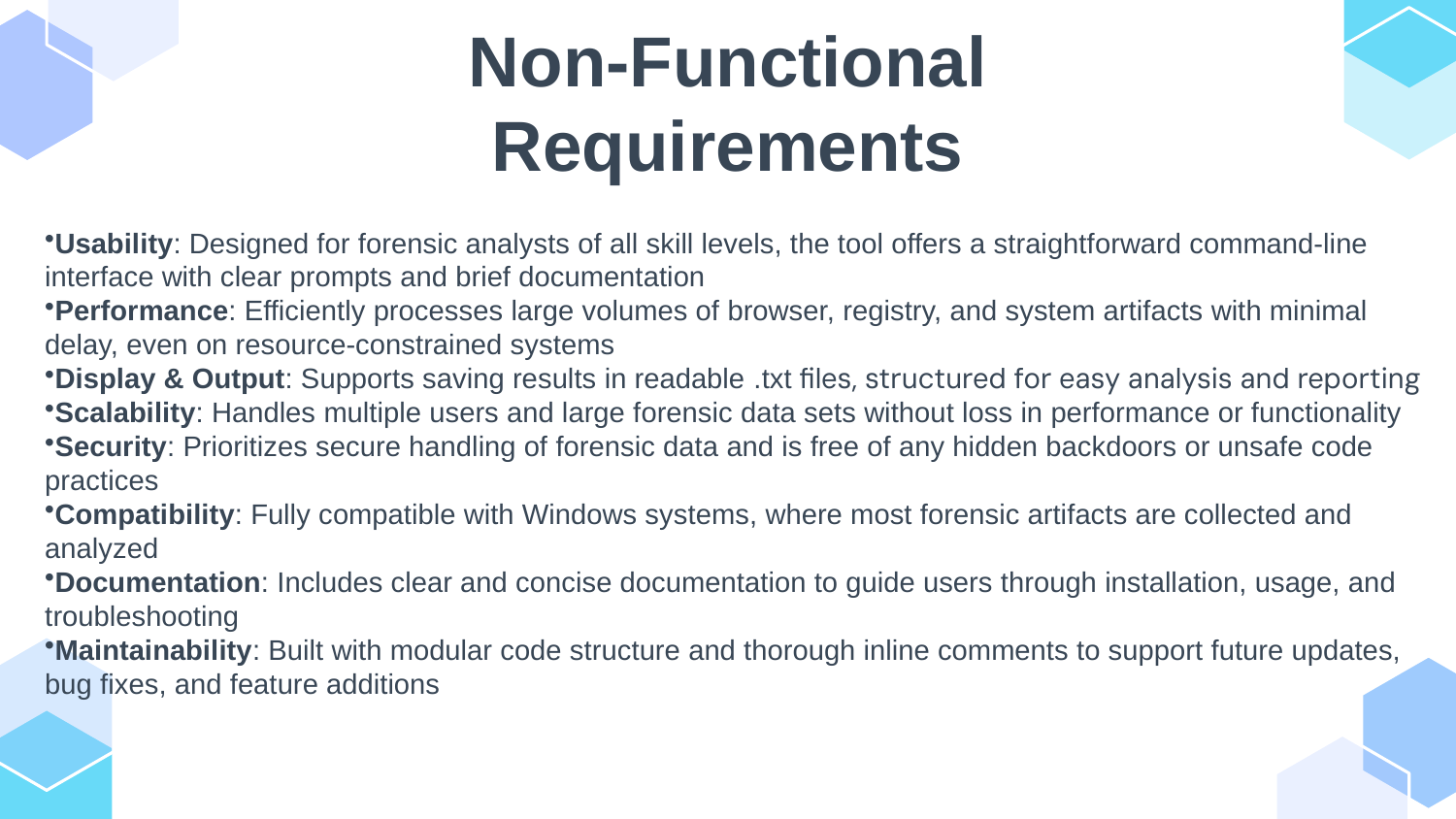

# Non-Functional Requirements
Usability: Designed for forensic analysts of all skill levels, the tool offers a straightforward command-line interface with clear prompts and brief documentation
Performance: Efficiently processes large volumes of browser, registry, and system artifacts with minimal delay, even on resource-constrained systems
Display & Output: Supports saving results in readable .txt files, structured for easy analysis and reporting
Scalability: Handles multiple users and large forensic data sets without loss in performance or functionality
Security: Prioritizes secure handling of forensic data and is free of any hidden backdoors or unsafe code practices
Compatibility: Fully compatible with Windows systems, where most forensic artifacts are collected and analyzed
Documentation: Includes clear and concise documentation to guide users through installation, usage, and troubleshooting
Maintainability: Built with modular code structure and thorough inline comments to support future updates, bug fixes, and feature additions